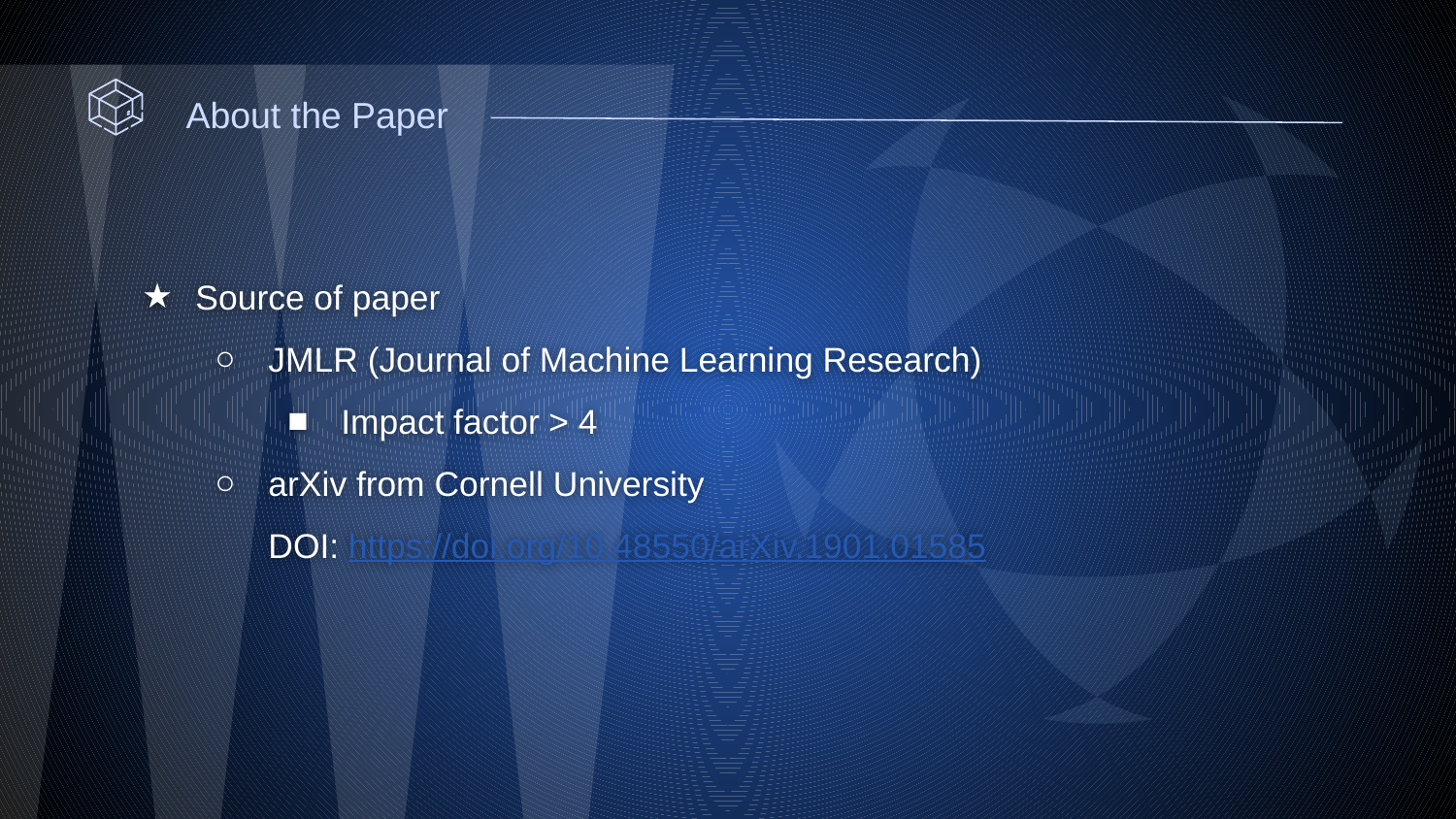

About the Paper

Source of paper
JMLR (Journal of Machine Learning Research)
Impact factor > 4
arXiv from Cornell University
DOI: https://doi.org/10.48550/arXiv.1901.01585